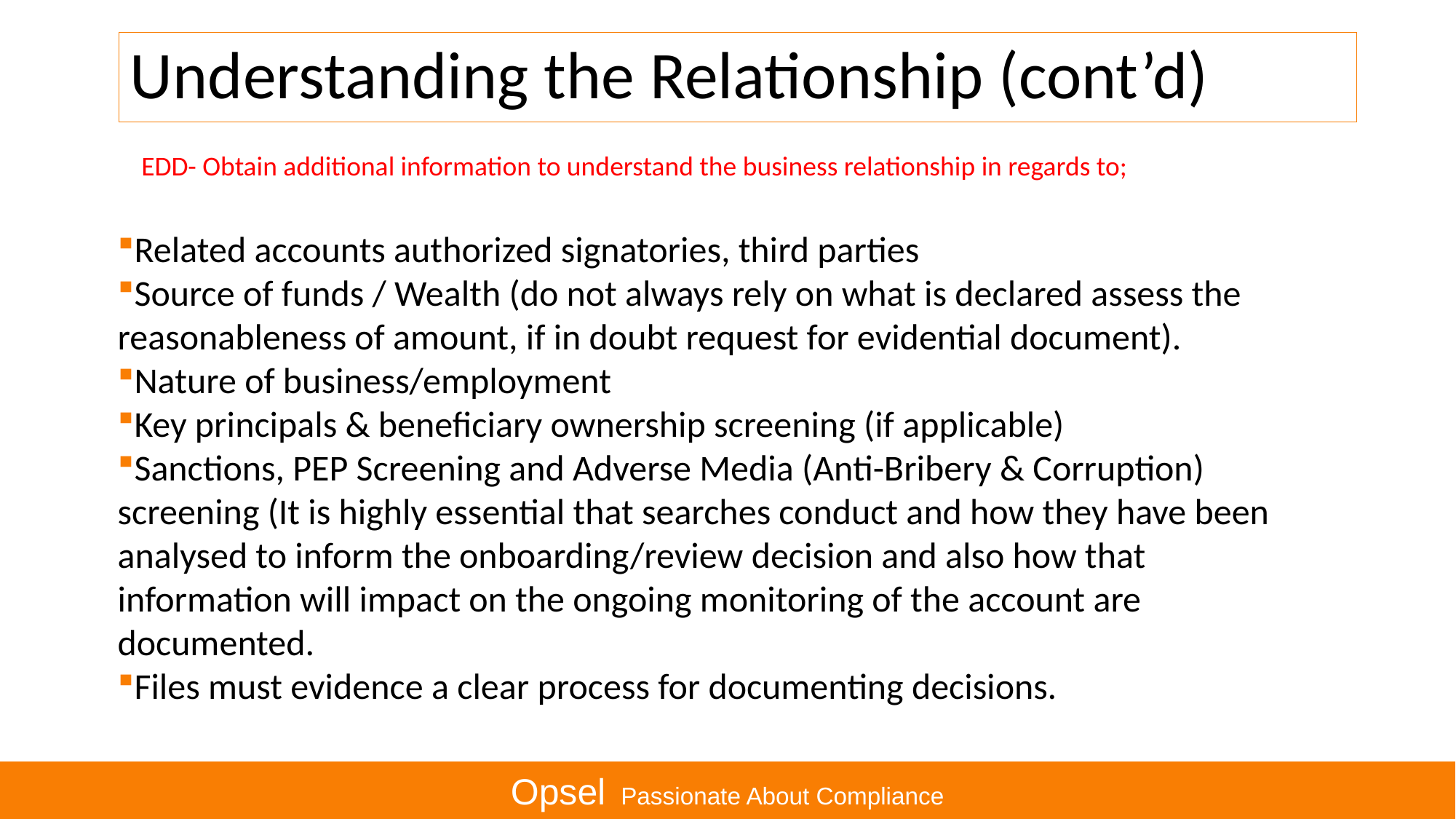

# Understanding the Relationship (cont’d)
EDD- Obtain additional information to understand the business relationship in regards to;
Related accounts authorized signatories, third parties
Source of funds / Wealth (do not always rely on what is declared assess the reasonableness of amount, if in doubt request for evidential document).
Nature of business/employment
Key principals & beneficiary ownership screening (if applicable)
Sanctions, PEP Screening and Adverse Media (Anti-Bribery & Corruption) screening (It is highly essential that searches conduct and how they have been analysed to inform the onboarding/review decision and also how that information will impact on the ongoing monitoring of the account are documented.
Files must evidence a clear process for documenting decisions.

Opsel  Passionate About Compliance